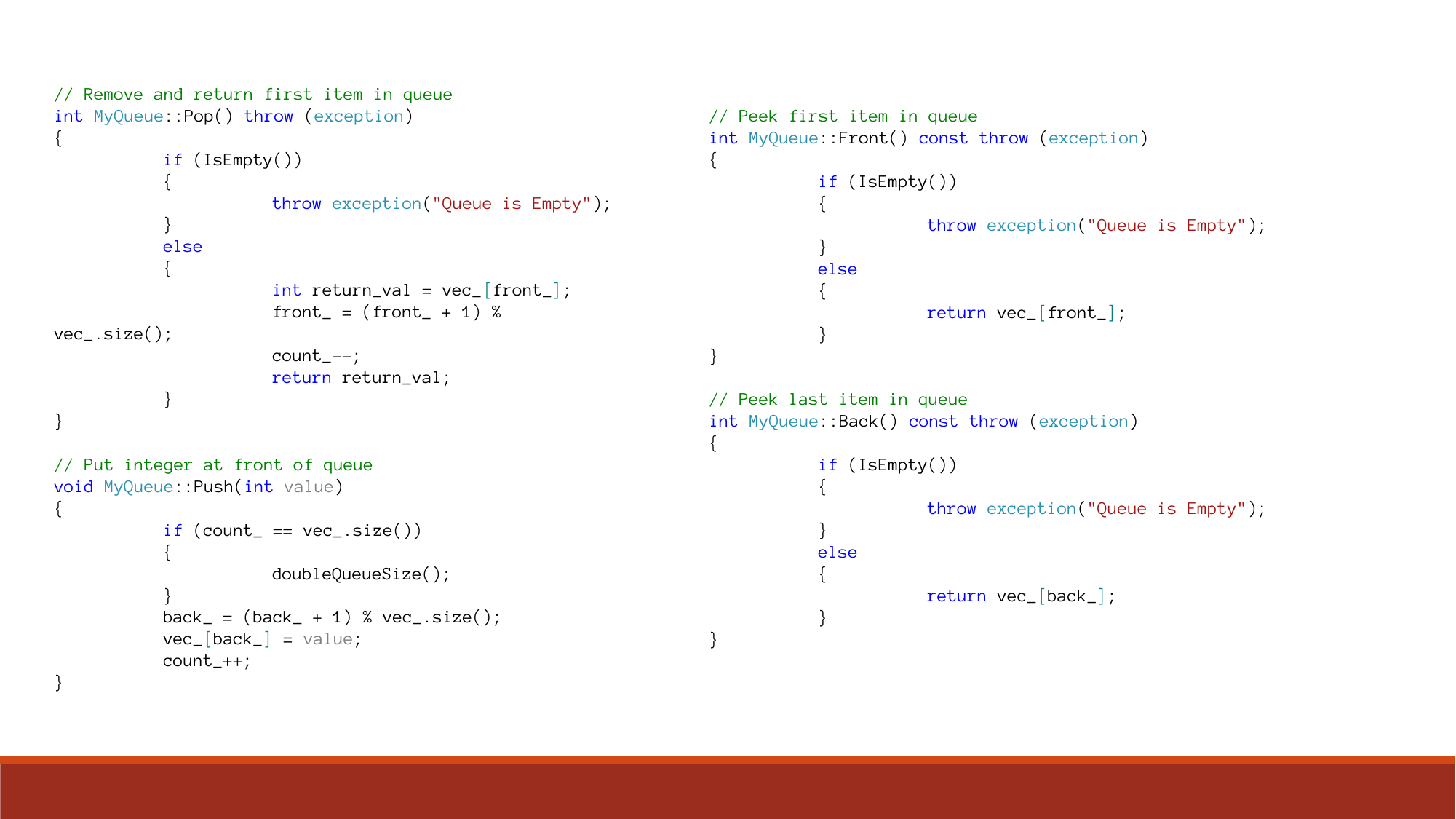

// Remove and return first item in queue
int MyQueue::Pop() throw (exception)
{
	if (IsEmpty())
	{
		throw exception("Queue is Empty");
	}
	else
	{
		int return_val = vec_[front_];
		front_ = (front_ + 1) % vec_.size();
		count_--;
		return return_val;
	}
}

// Put integer at front of queue
void MyQueue::Push(int value)
{
	if (count_ == vec_.size())
	{
		doubleQueueSize();
	}
	back_ = (back_ + 1) % vec_.size();
	vec_[back_] = value;
	count_++;
}
// Peek first item in queue
int MyQueue::Front() const throw (exception)
{
	if (IsEmpty())
	{
		throw exception("Queue is Empty");
	}
	else
	{
		return vec_[front_];
	}
}

// Peek last item in queue
int MyQueue::Back() const throw (exception)
{
	if (IsEmpty())
	{
		throw exception("Queue is Empty");
	}
	else
	{
		return vec_[back_];
	}
}